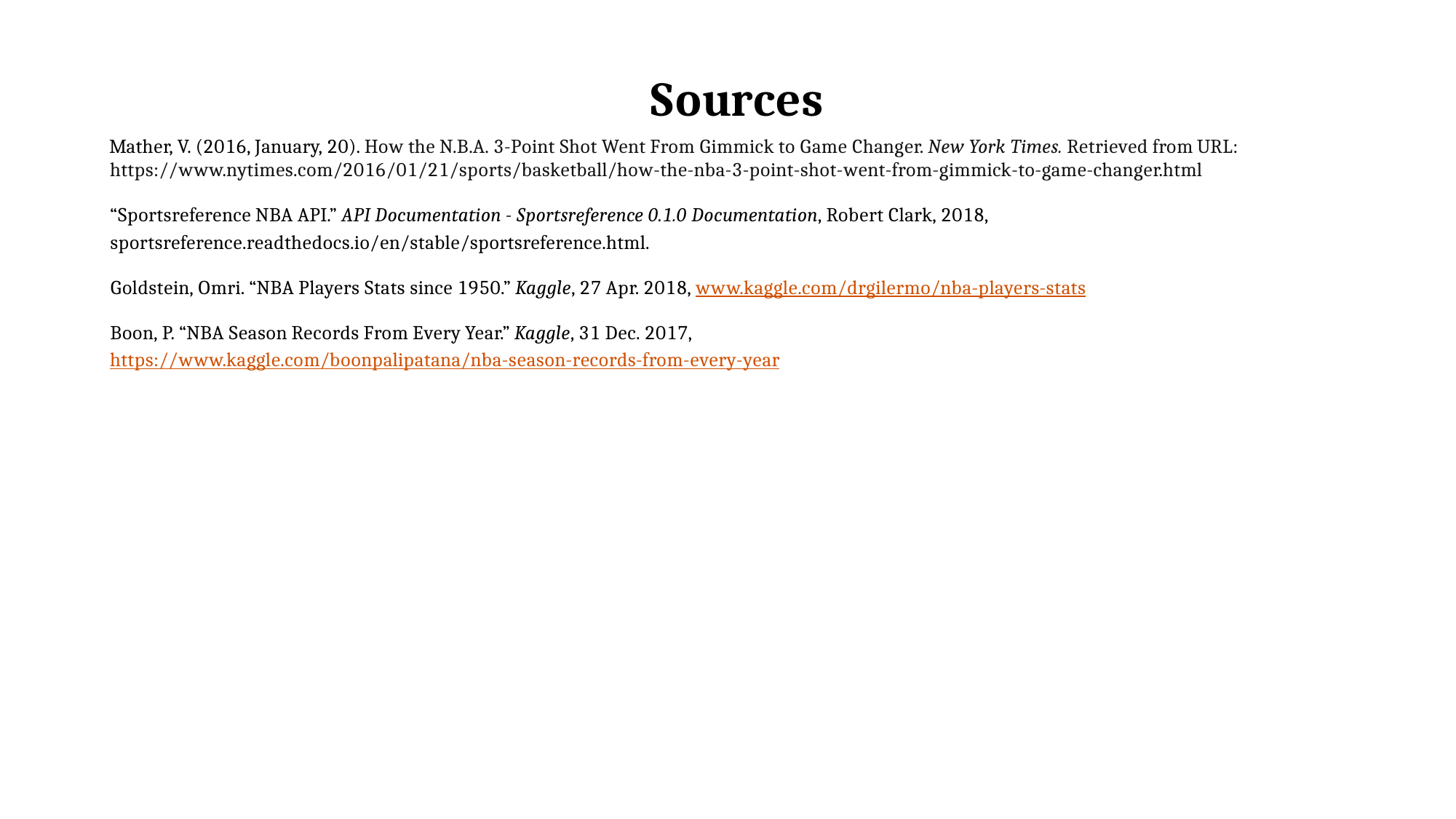

#
Sources
Mather, V. (2016, January, 20). How the N.B.A. 3-Point Shot Went From Gimmick to Game Changer. New York Times. Retrieved from URL: https://www.nytimes.com/2016/01/21/sports/basketball/how-the-nba-3-point-shot-went-from-gimmick-to-game-changer.html
“Sportsreference NBA API.” API Documentation - Sportsreference 0.1.0 Documentation, Robert Clark, 2018, sportsreference.readthedocs.io/en/stable/sportsreference.html.
Goldstein, Omri. “NBA Players Stats since 1950.” Kaggle, 27 Apr. 2018, www.kaggle.com/drgilermo/nba-players-stats
Boon, P. “NBA Season Records From Every Year.” Kaggle, 31 Dec. 2017, https://www.kaggle.com/boonpalipatana/nba-season-records-from-every-year